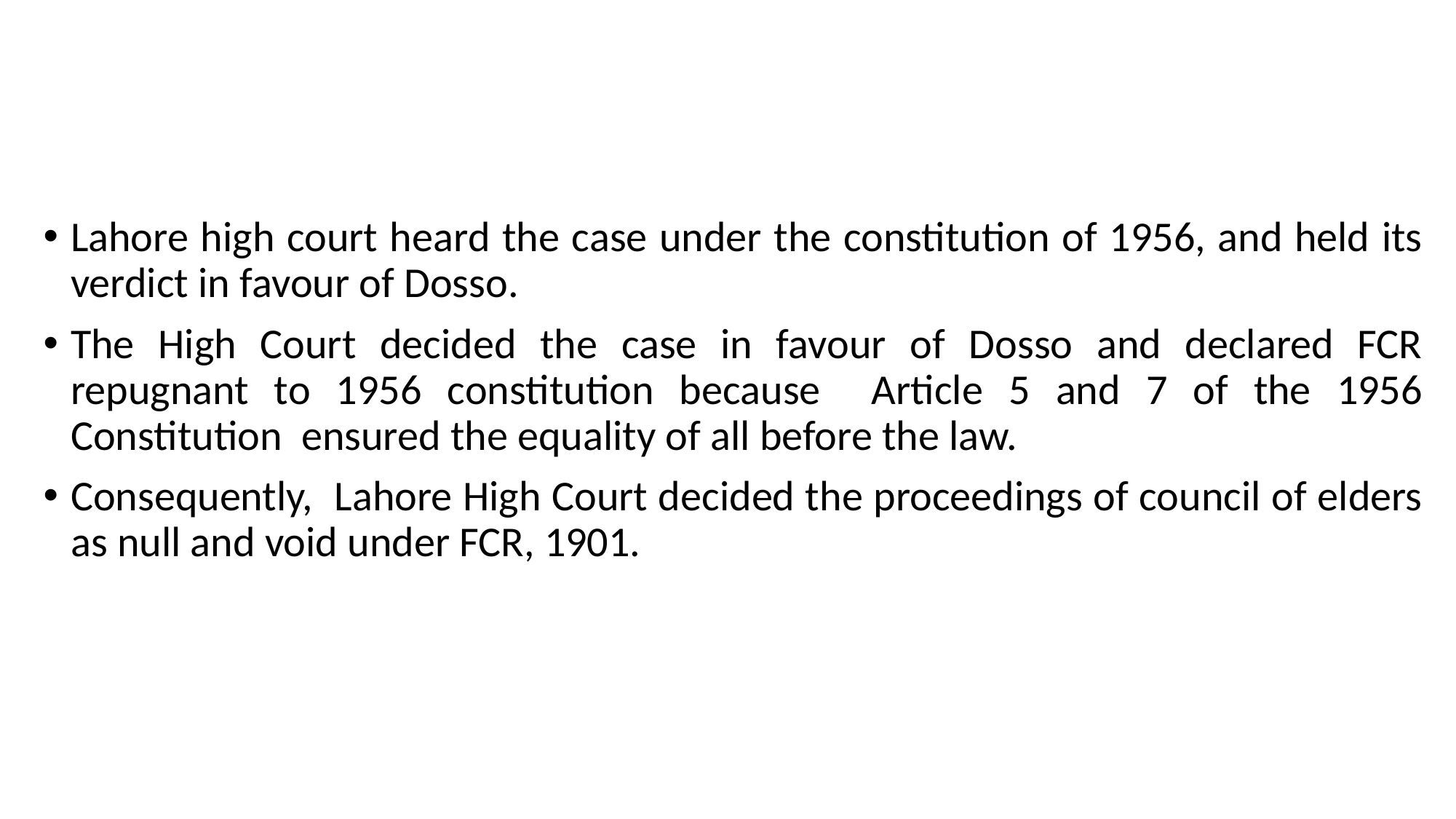

Lahore high court heard the case under the constitution of 1956, and held its verdict in favour of Dosso.
The High Court decided the case in favour of Dosso and declared FCR repugnant to 1956 constitution because  Article 5 and 7 of the 1956 Constitution  ensured the equality of all before the law.
Consequently,  Lahore High Court decided the proceedings of council of elders as null and void under FCR, 1901.